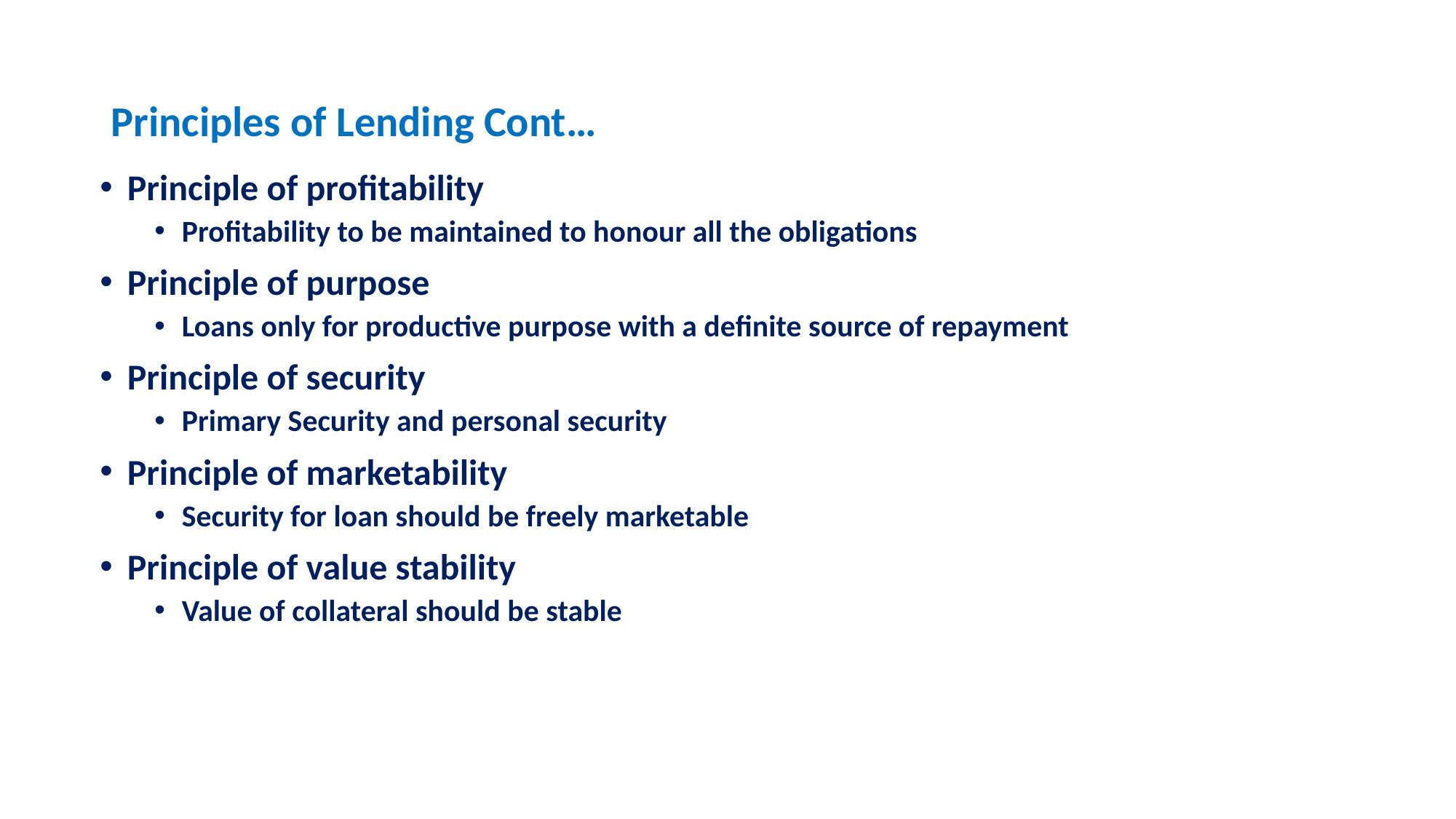

# Principles of Lending Cont…
Principle of profitability
Profitability to be maintained to honour all the obligations
Principle of purpose
Loans only for productive purpose with a definite source of repayment
Principle of security
Primary Security and personal security
Principle of marketability
Security for loan should be freely marketable
Principle of value stability
Value of collateral should be stable